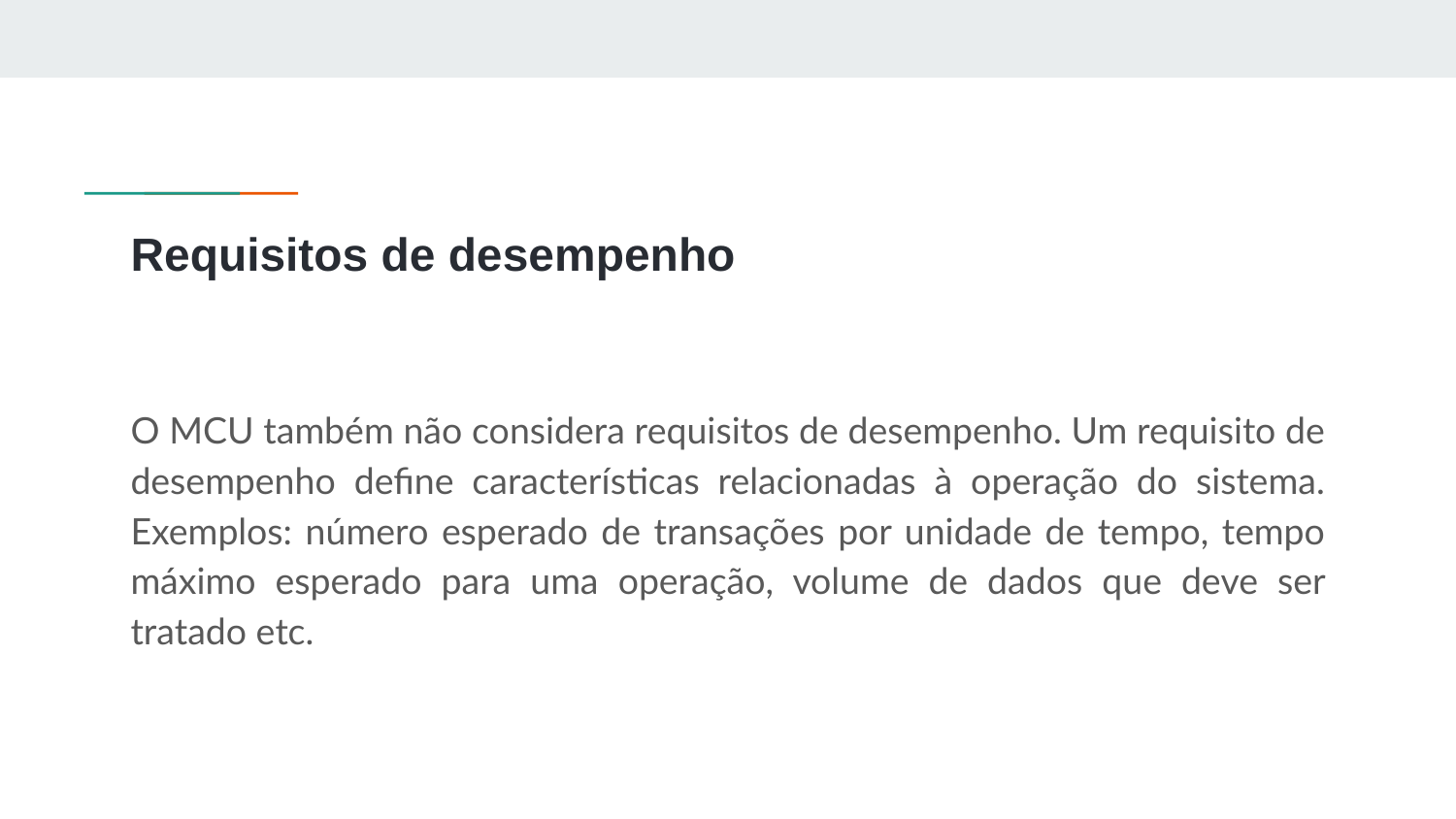

# Requisitos de desempenho
O MCU também não considera requisitos de desempenho. Um requisito de desempenho define características relacionadas à operação do sistema. Exemplos: número esperado de transações por unidade de tempo, tempo máximo esperado para uma operação, volume de dados que deve ser tratado etc.